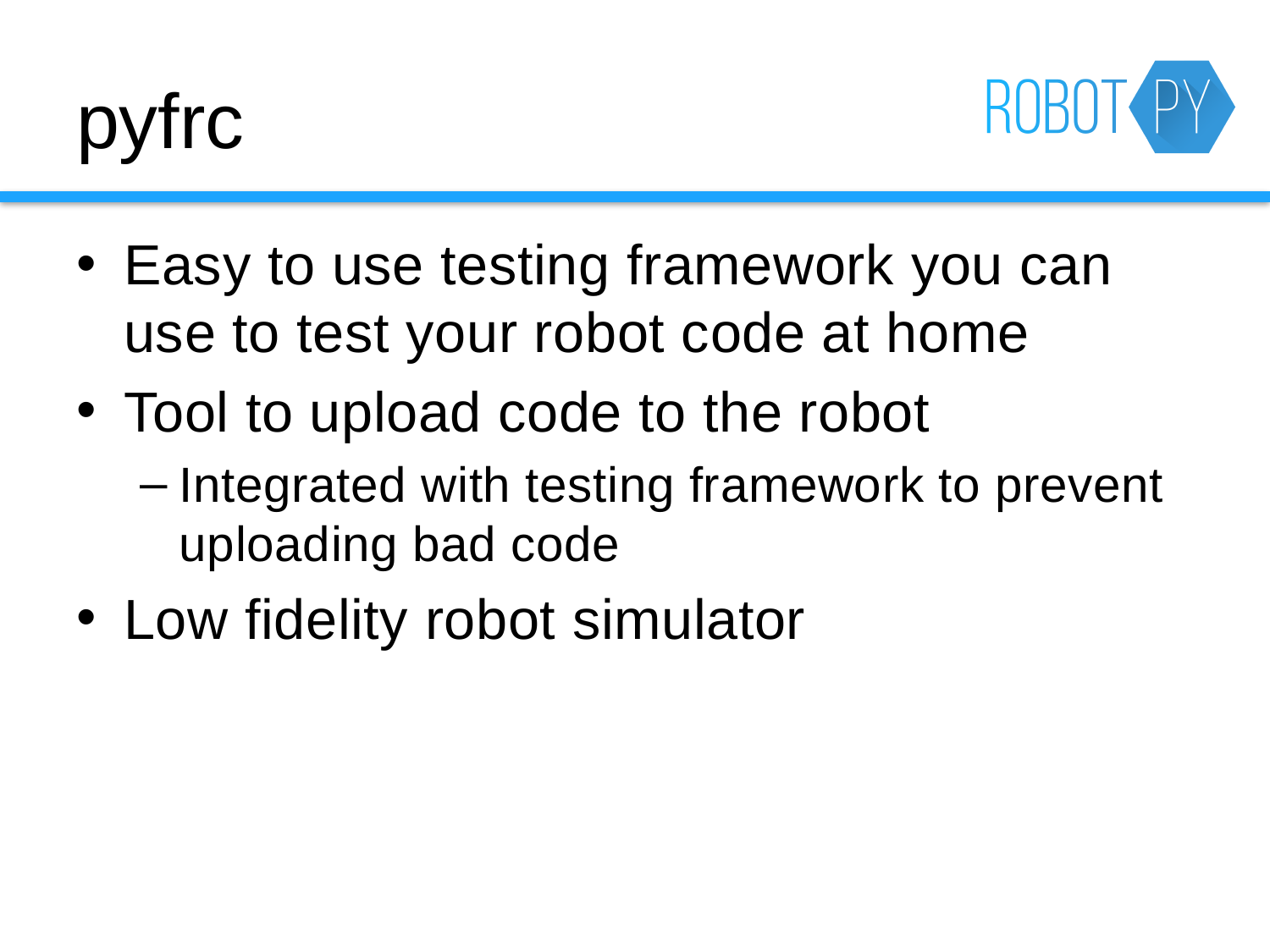

# pyfrc
Easy to use testing framework you can use to test your robot code at home
Tool to upload code to the robot
Integrated with testing framework to prevent uploading bad code
Low fidelity robot simulator